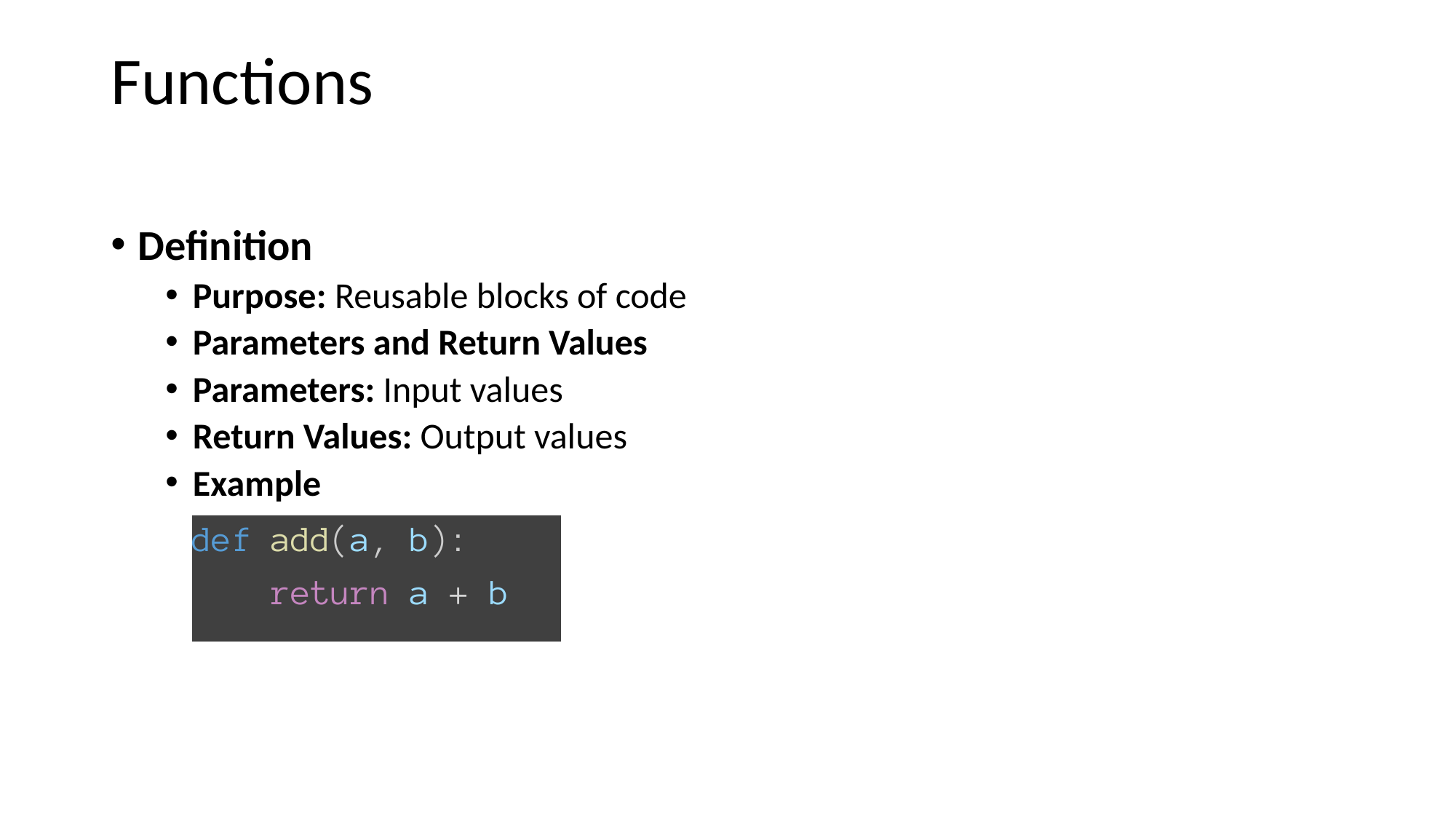

# Functions
Definition
Purpose: Reusable blocks of code
Parameters and Return Values
Parameters: Input values
Return Values: Output values
Example

def add(a, b):
    return a + b